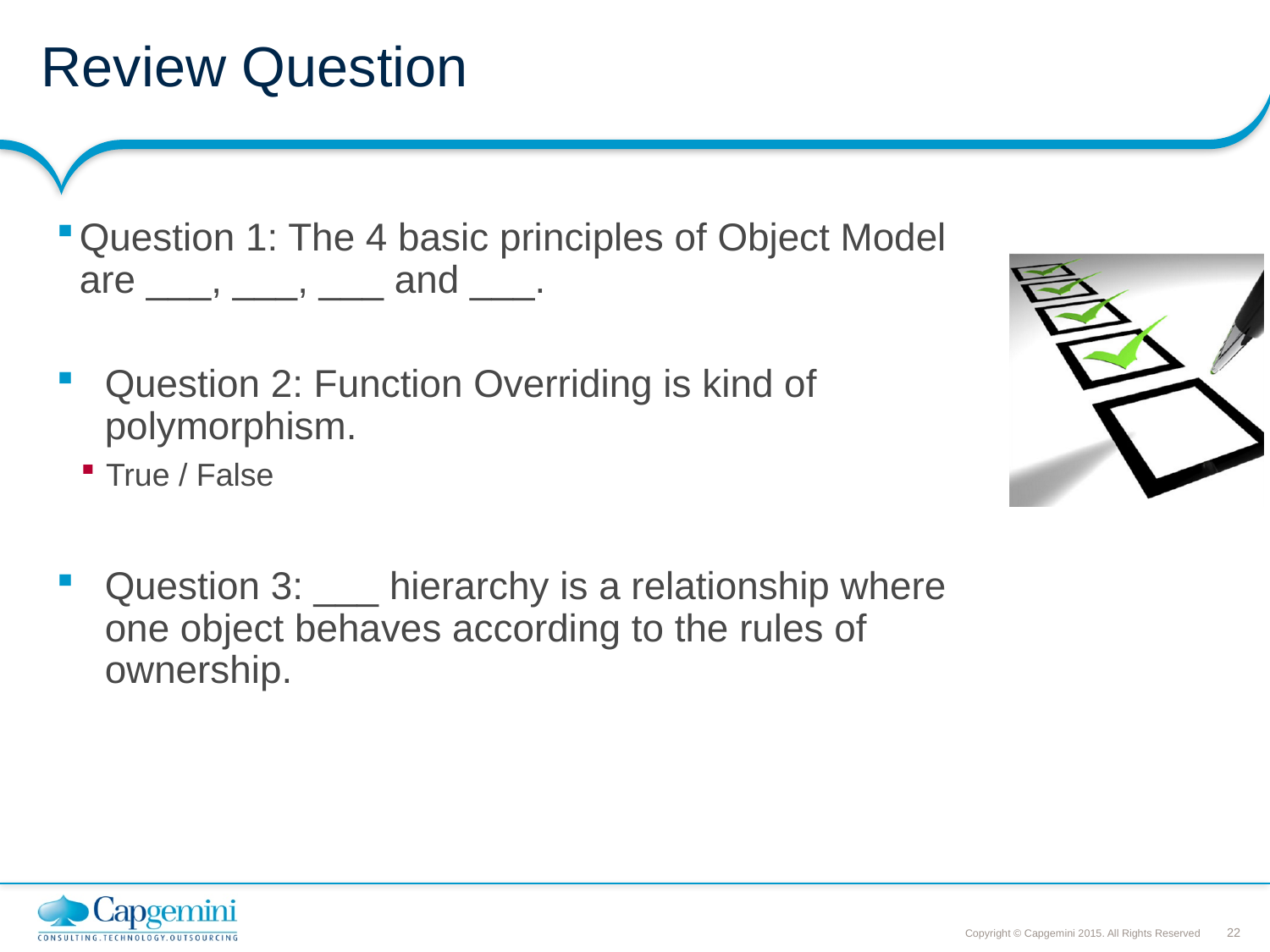

# Review Question
Question 1: The 4 basic principles of Object Model are ___, ___, ___ and ___.

Question 2: Function Overriding is kind of polymorphism.
True / False

Question 3: ___ hierarchy is a relationship where one object behaves according to the rules of ownership.